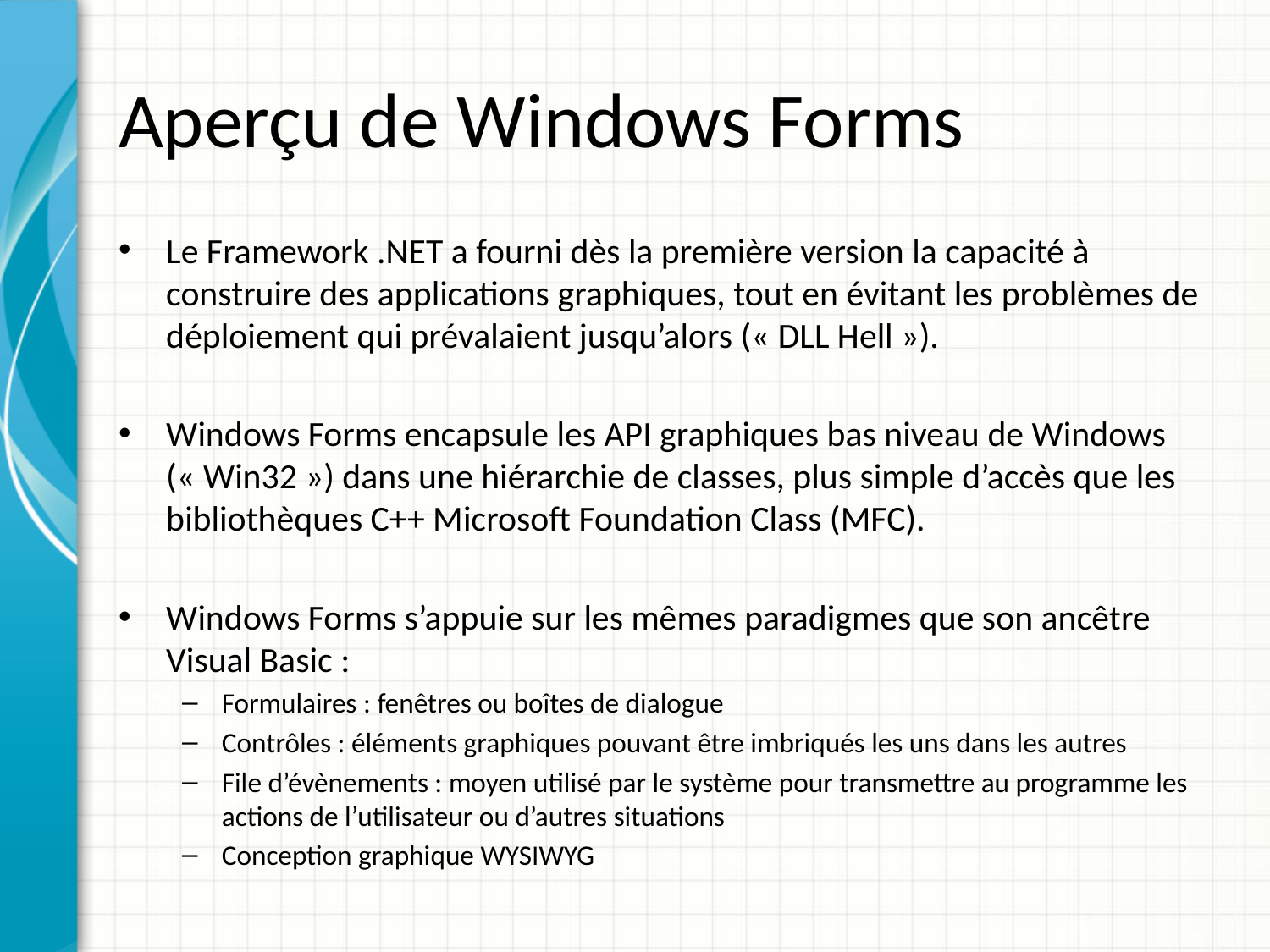

# Aperçu de Windows Forms
Le Framework .NET a fourni dès la première version la capacité à construire des applications graphiques, tout en évitant les problèmes de déploiement qui prévalaient jusqu’alors (« DLL Hell »).

Windows Forms encapsule les API graphiques bas niveau de Windows (« Win32 ») dans une hiérarchie de classes, plus simple d’accès que les bibliothèques C++ Microsoft Foundation Class (MFC).

Windows Forms s’appuie sur les mêmes paradigmes que son ancêtre Visual Basic :
Formulaires : fenêtres ou boîtes de dialogue
Contrôles : éléments graphiques pouvant être imbriqués les uns dans les autres
File d’évènements : moyen utilisé par le système pour transmettre au programme les actions de l’utilisateur ou d’autres situations
Conception graphique WYSIWYG